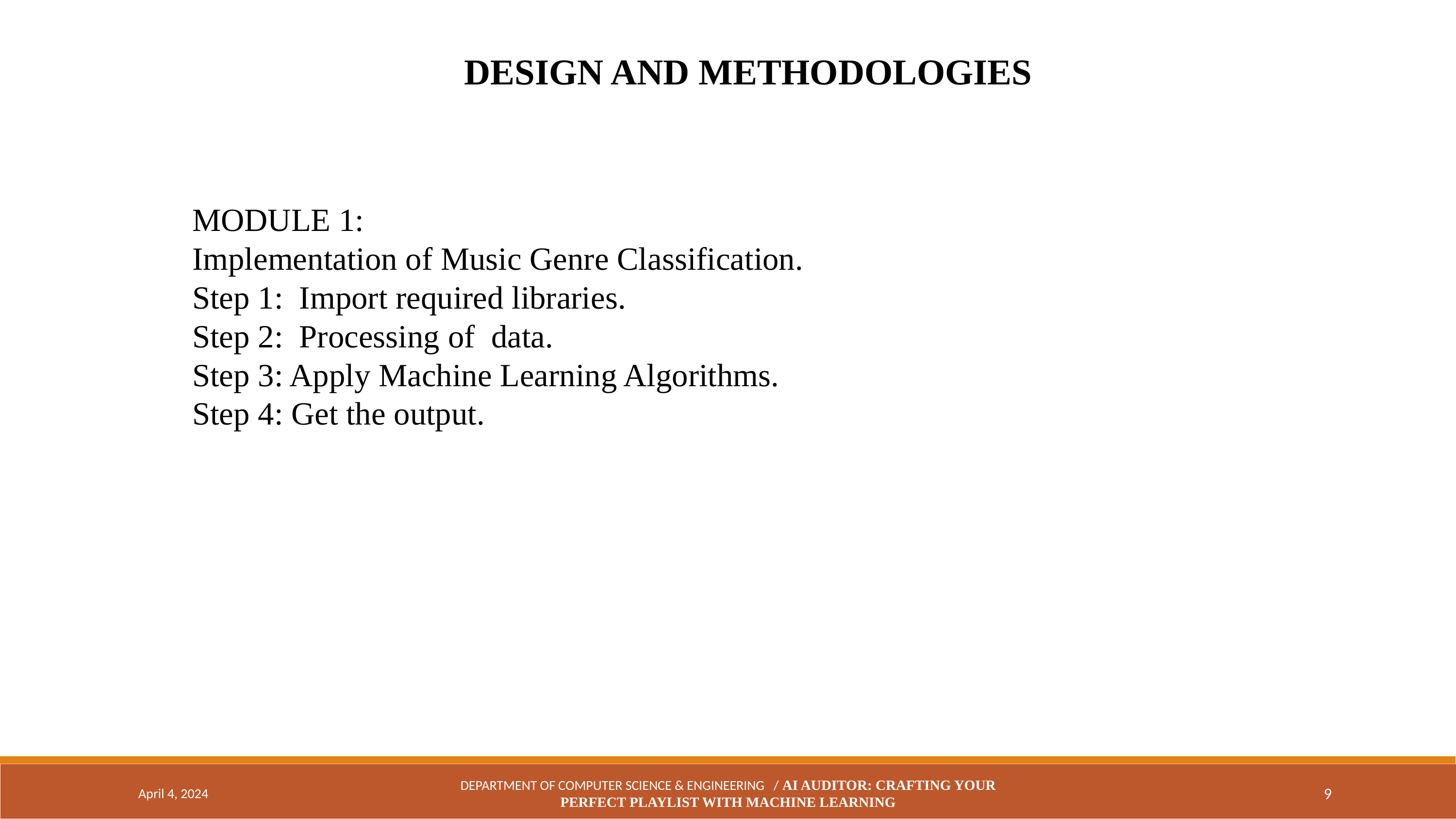

DESIGN AND METHODOLOGIES
MODULE 1:
Implementation of Music Genre Classification.
Step 1:  Import required libraries.
Step 2:  Processing of  data.
Step 3: Apply Machine Learning Algorithms.
Step 4: Get the output.

April 4, 2024
DEPARTMENT OF COMPUTER SCIENCE & ENGINEERING   / AI AUDITOR: CRAFTING YOUR PERFECT PLAYLIST WITH MACHINE LEARNING
9